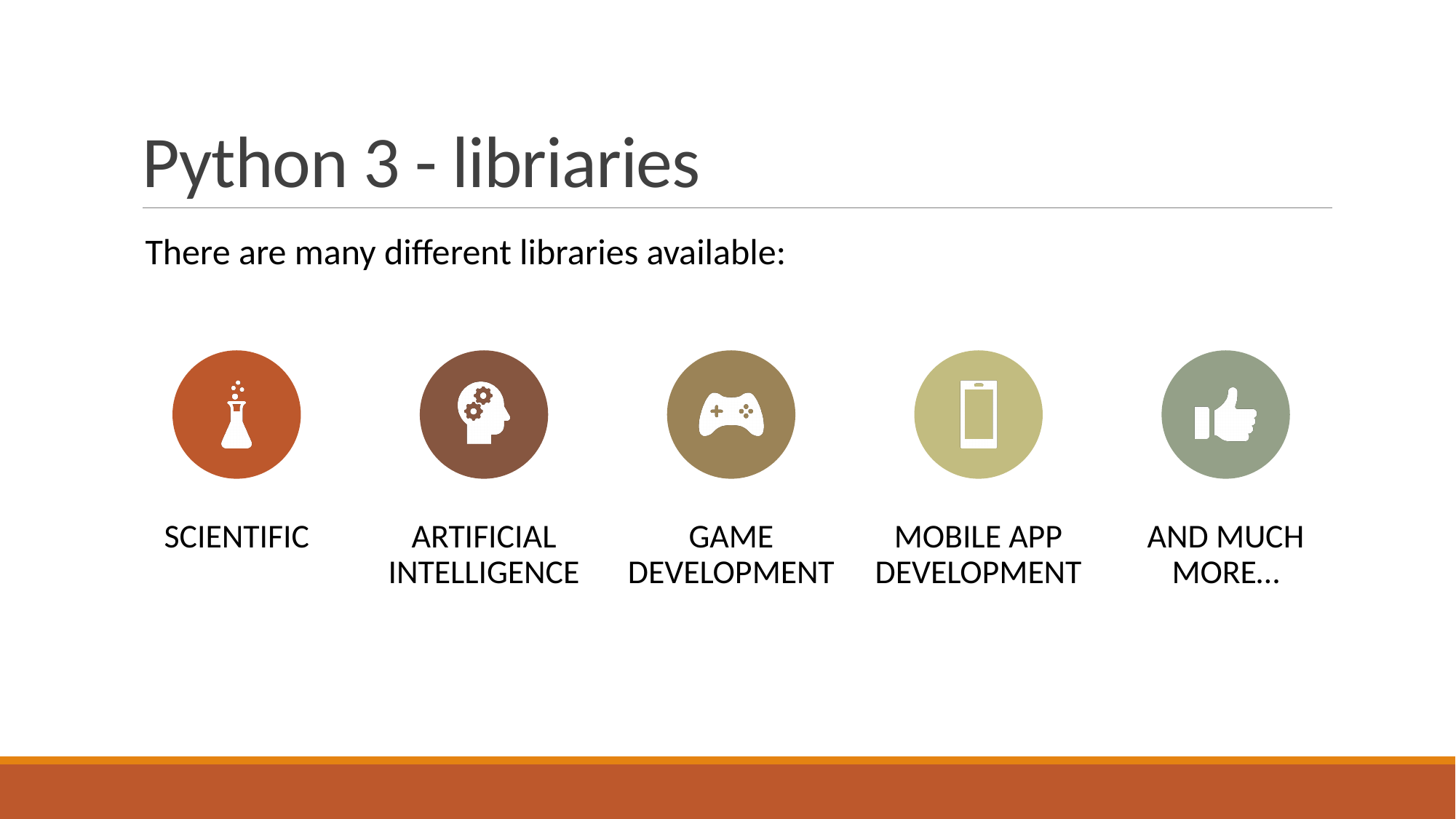

# Python 3 - libriaries
There are many different libraries available:
scientific
Artificial intelligence
Game development
Mobile app development
And much more…